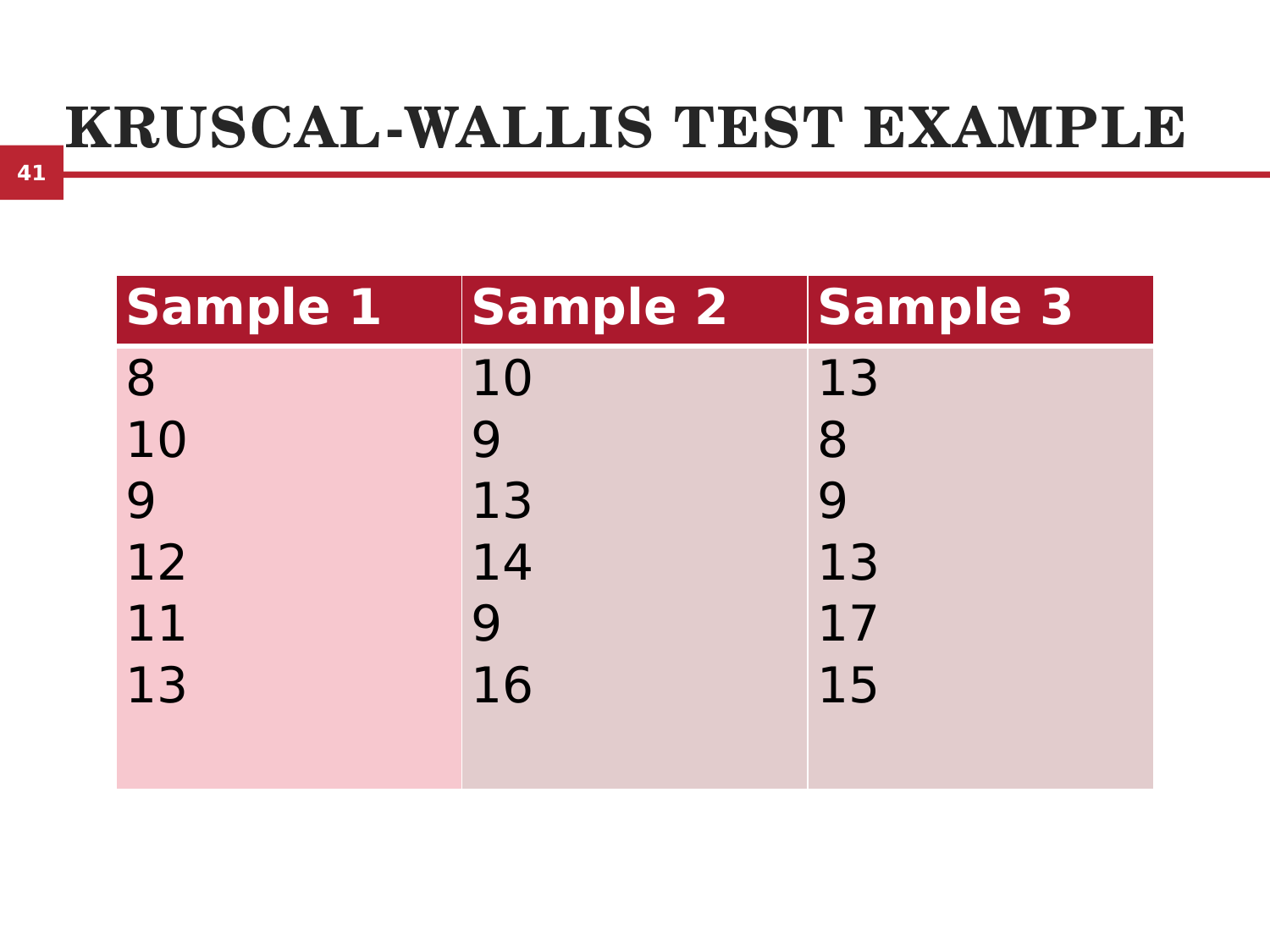

# Kruscal-Wallis Test Example
| Sample 1 | Sample 2 | Sample 3 |
| --- | --- | --- |
| 8 10 9 12 11 13 | 10 9 13 14 9 16 | 13 8 9 13 17 15 |